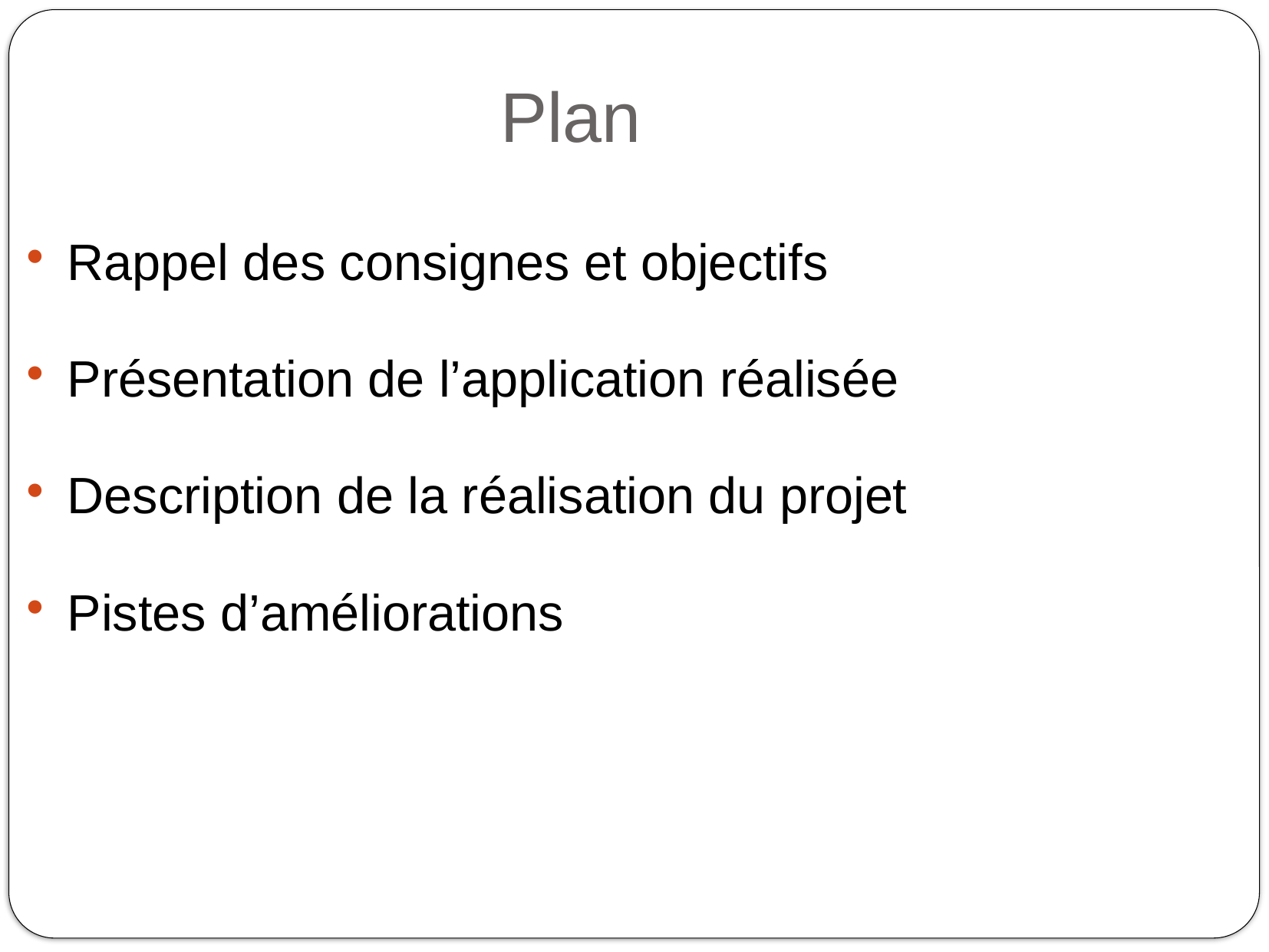

Plan
Rappel des consignes et objectifs

Présentation de l’application réalisée

Description de la réalisation du projet

Pistes d’améliorations